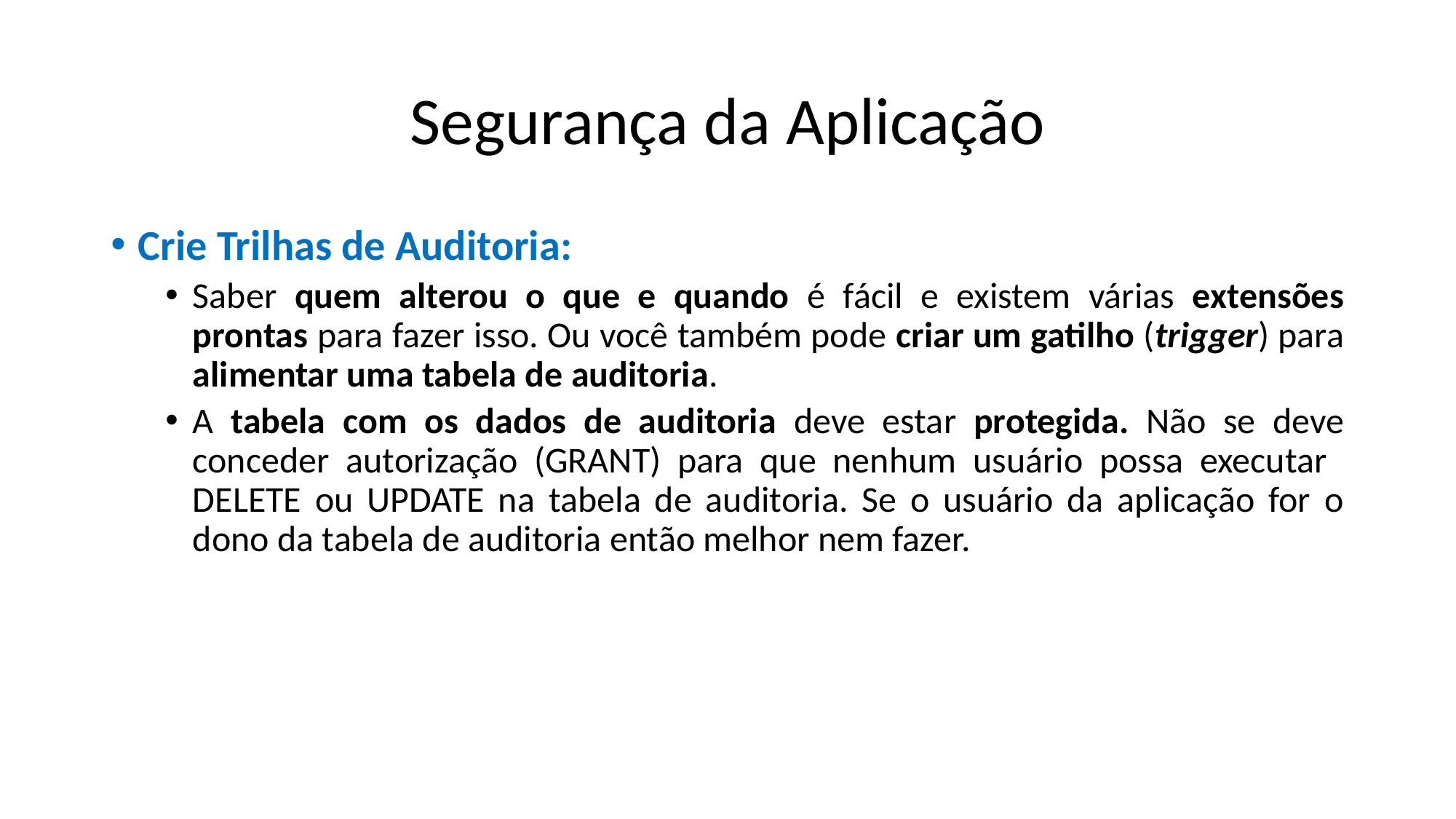

# Segurança da Aplicação
Crie Trilhas de Auditoria:
Saber quem alterou o que e quando é fácil e existem várias extensões prontas para fazer isso. Ou você também pode criar um gatilho (trigger) para alimentar uma tabela de auditoria.
A tabela com os dados de auditoria deve estar protegida. Não se deve conceder autorização (GRANT) para que nenhum usuário possa executar  DELETE ou UPDATE na tabela de auditoria. Se o usuário da aplicação for o dono da tabela de auditoria então melhor nem fazer.